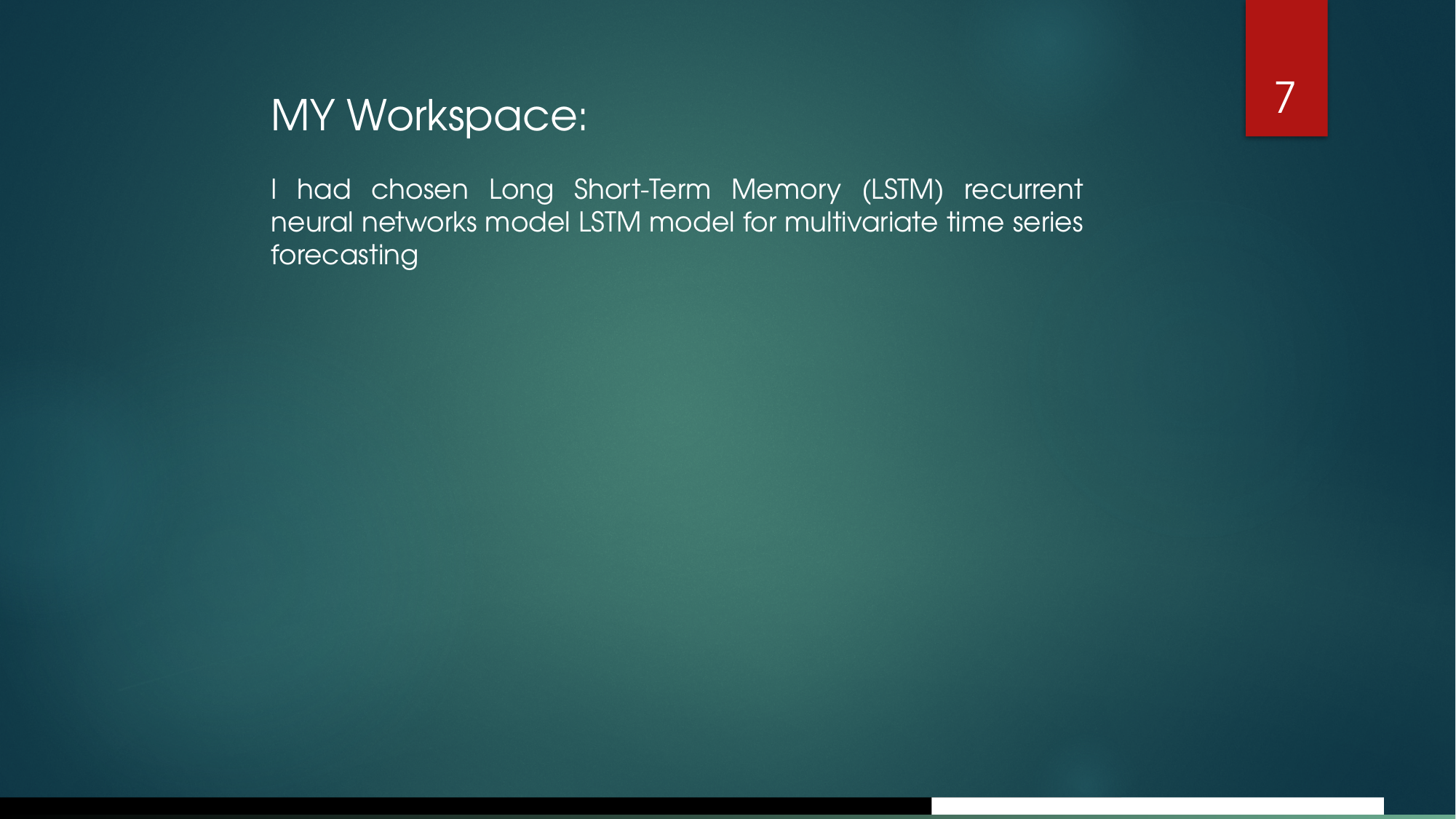

7
MY Workspace:

I had chosen Long Short-Term Memory (LSTM) recurrent neural networks model LSTM model for multivariate time series forecasting